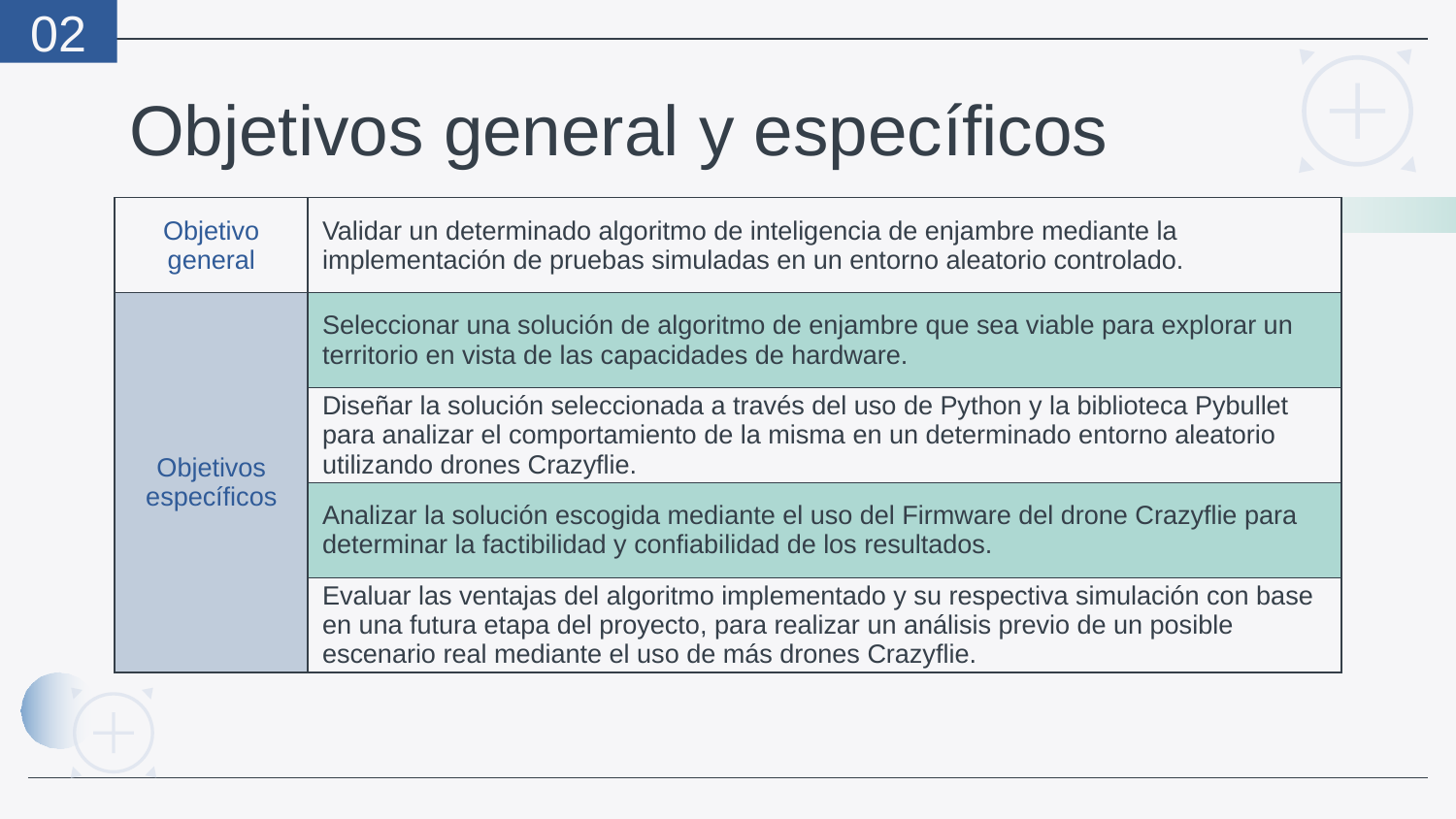

02

# Objetivos general y específicos
| Objetivo general | Validar un determinado algoritmo de inteligencia de enjambre mediante la implementación de pruebas simuladas en un entorno aleatorio controlado. |
| --- | --- |
| Objetivos específicos | Seleccionar una solución de algoritmo de enjambre que sea viable para explorar un territorio en vista de las capacidades de hardware. |
|  | Diseñar la solución seleccionada a través del uso de Python y la biblioteca Pybullet para analizar el comportamiento de la misma en un determinado entorno aleatorio utilizando drones Crazyflie. |
|  | Analizar la solución escogida mediante el uso del Firmware del drone Crazyflie para determinar la factibilidad y confiabilidad de los resultados. |
|  | Evaluar las ventajas del algoritmo implementado y su respectiva simulación con base en una futura etapa del proyecto, para realizar un análisis previo de un posible escenario real mediante el uso de más drones Crazyflie. |